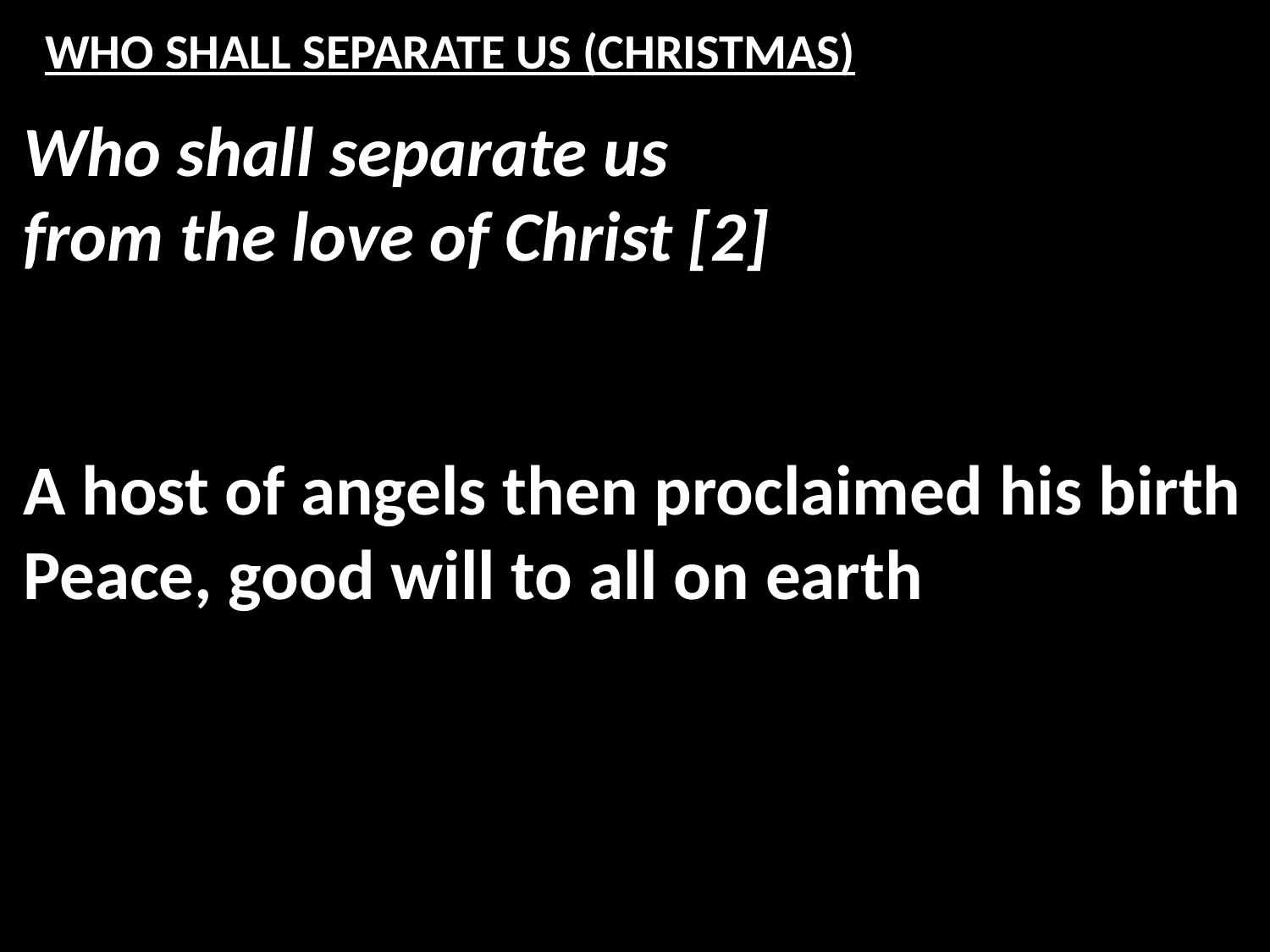

# WHO SHALL SEPARATE US (CHRISTMAS)
Who shall separate us
from the love of Christ [2]

A host of angels then proclaimed his birth
Peace, good will to all on earth